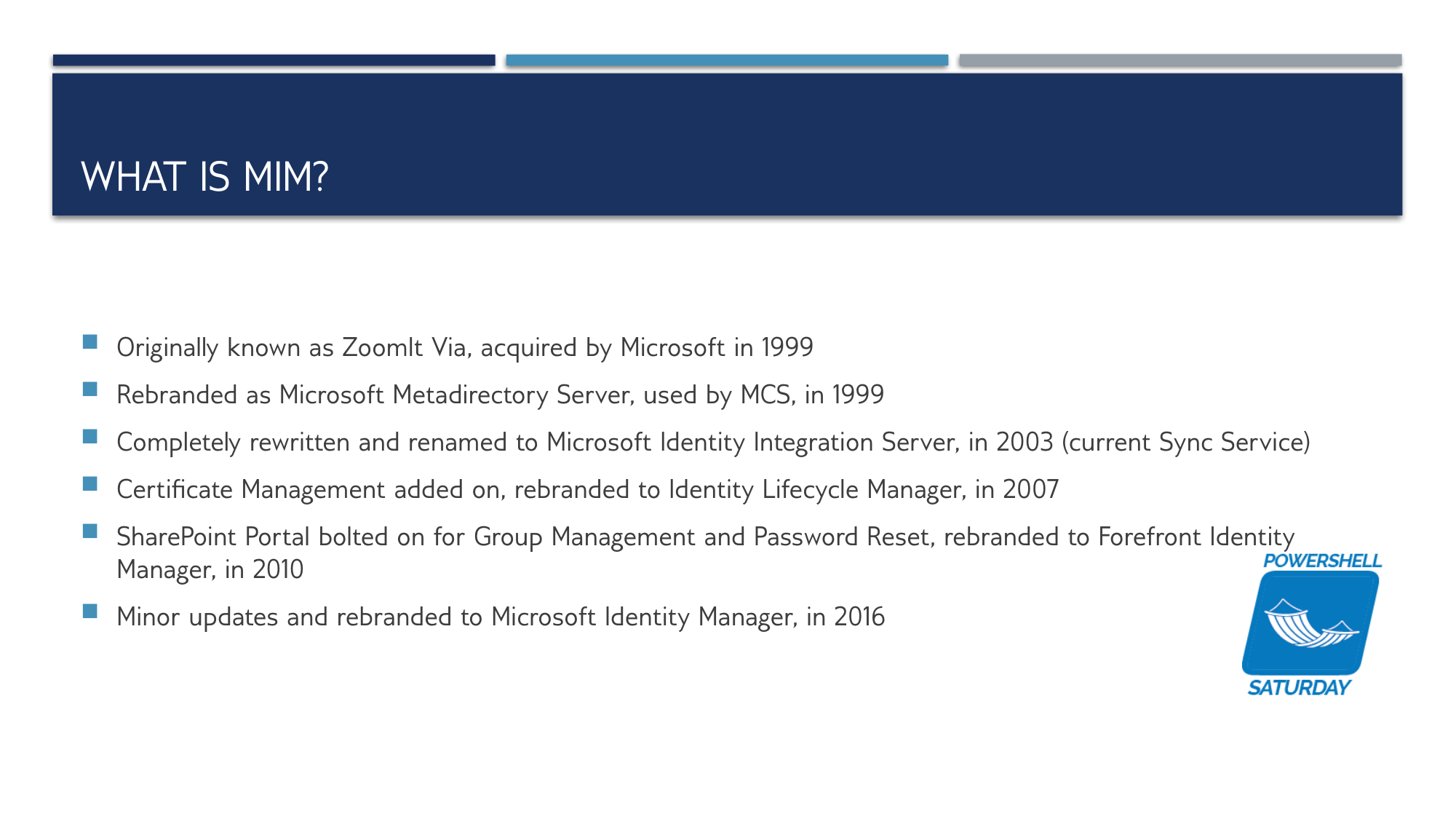

# What is MIM?
Originally known as ZoomIt Via, acquired by Microsoft in 1999
Rebranded as Microsoft Metadirectory Server, used by MCS, in 1999
Completely rewritten and renamed to Microsoft Identity Integration Server, in 2003 (current Sync Service)
Certificate Management added on, rebranded to Identity Lifecycle Manager, in 2007
SharePoint Portal bolted on for Group Management and Password Reset, rebranded to Forefront Identity Manager, in 2010
Minor updates and rebranded to Microsoft Identity Manager, in 2016